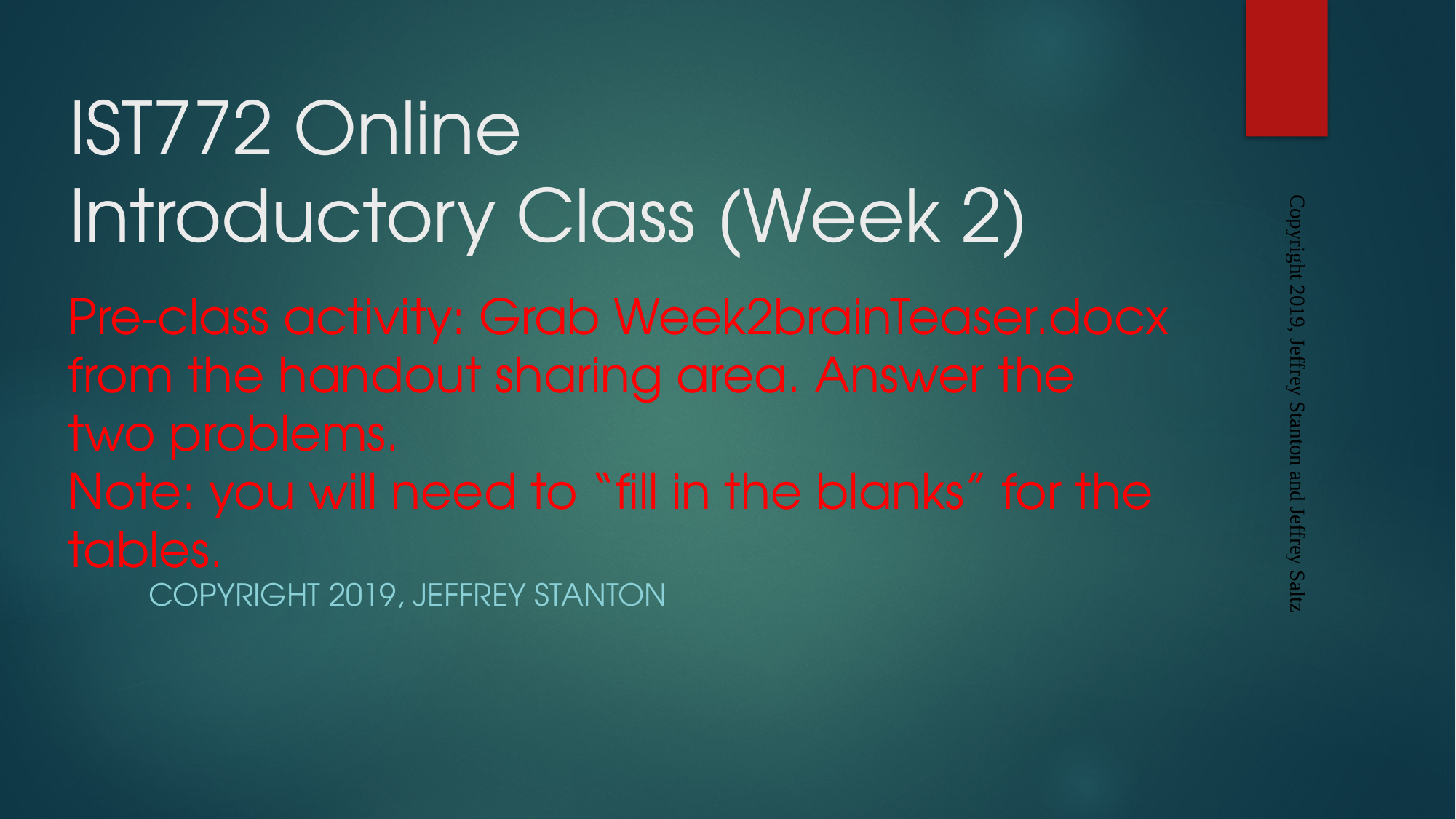

# IST772 Online Introductory Class (Week 2)
Pre-class activity: Grab Week2brainTeaser.docx from the handout sharing area. Answer the two problems.
Note: you will need to “fill in the blanks” for the tables.
Copyright 2019, Jeffrey Stanton and Jeffrey Saltz
Copyright 2019, Jeffrey Stanton